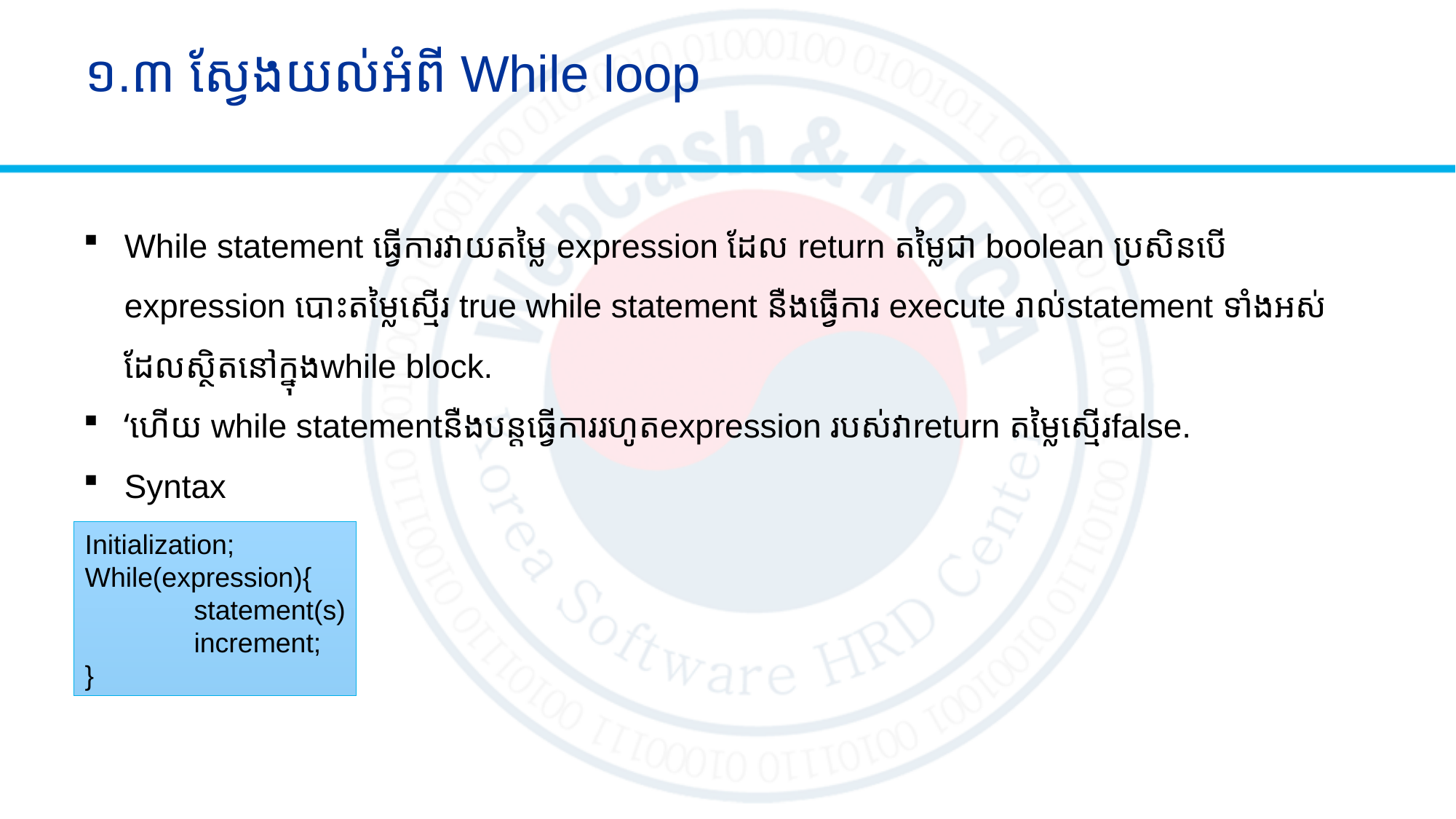

# ១.៣ ស្វែងយល់អំពី While loop
While statement ធ្វើការវាយតម្លៃ expression ដែល return តម្លៃជា boolean ប្រសិនបើ expression​ បោះតម្លៃសើ្មរ true while statement នឺងធ្វើការ execute រាល់statement ទាំងអស់ដែលស្ថិតនៅក្នុងwhile block.
‘ហើយ while statement​នឺងបន្តធ្វើការរហូតexpression របស់វាreturn តម្លៃស្មើរfalse.
Syntax
Initialization;
While(expression){
	statement(s)
	increment;
}